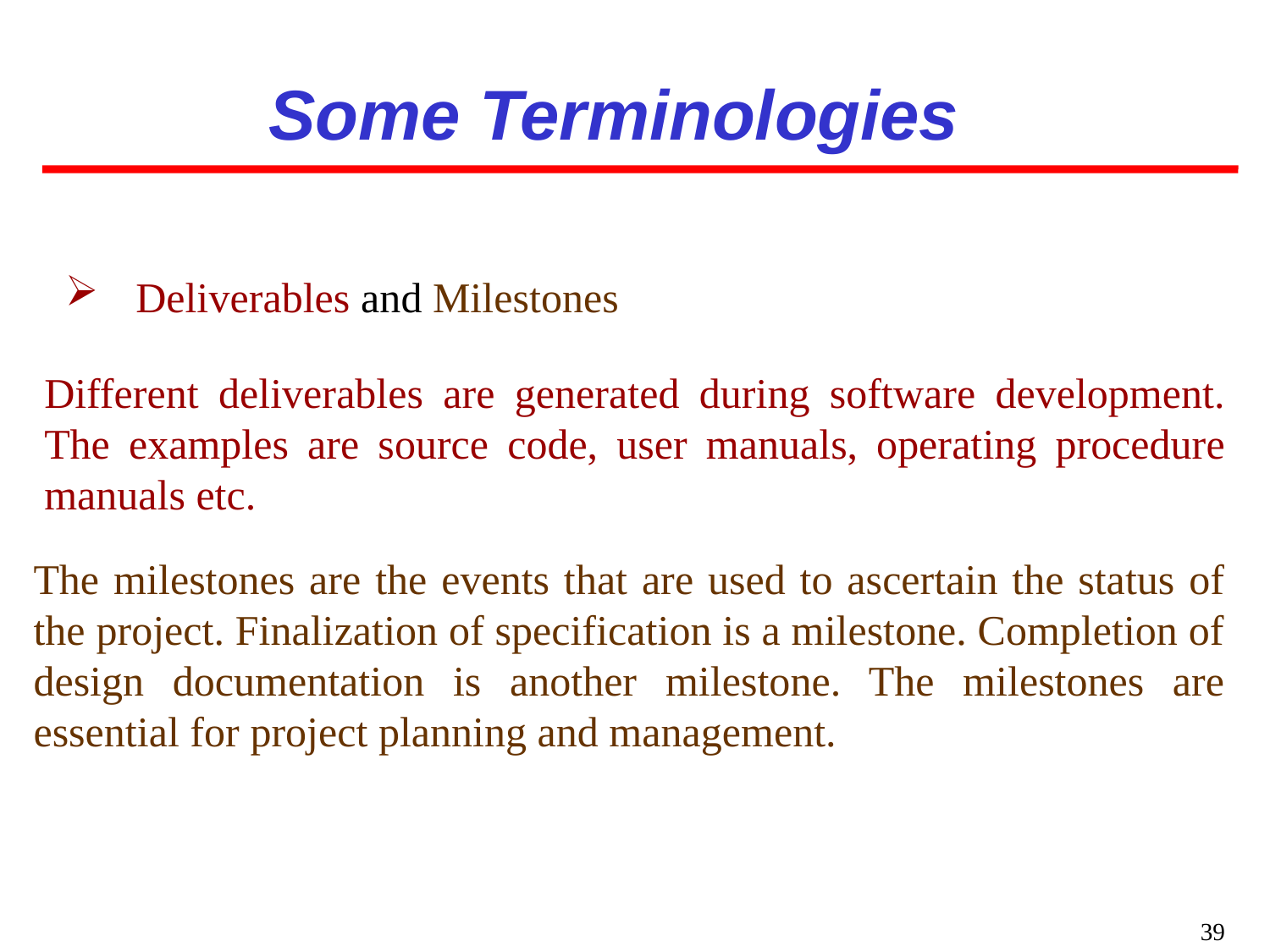

Some Terminologies

Deliverables and Milestones
Different deliverables are generated during software development. The examples are source code, user manuals, operating procedure manuals etc.
The milestones are the events that are used to ascertain the status of the project. Finalization of specification is a milestone. Completion of design documentation is another milestone. The milestones are essential for project planning and management.
39